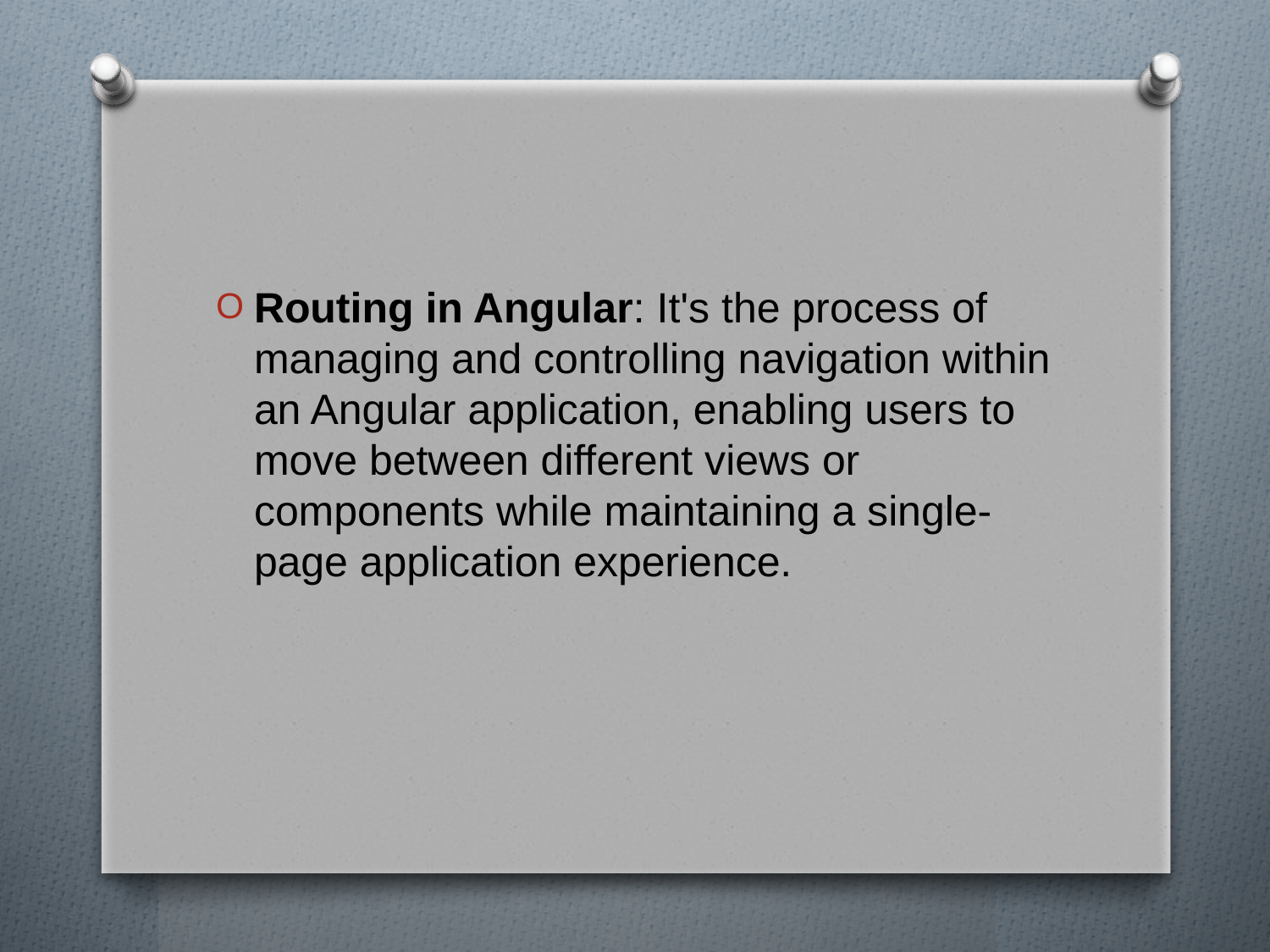

Routing in Angular: It's the process of managing and controlling navigation within an Angular application, enabling users to move between different views or components while maintaining a single-page application experience.